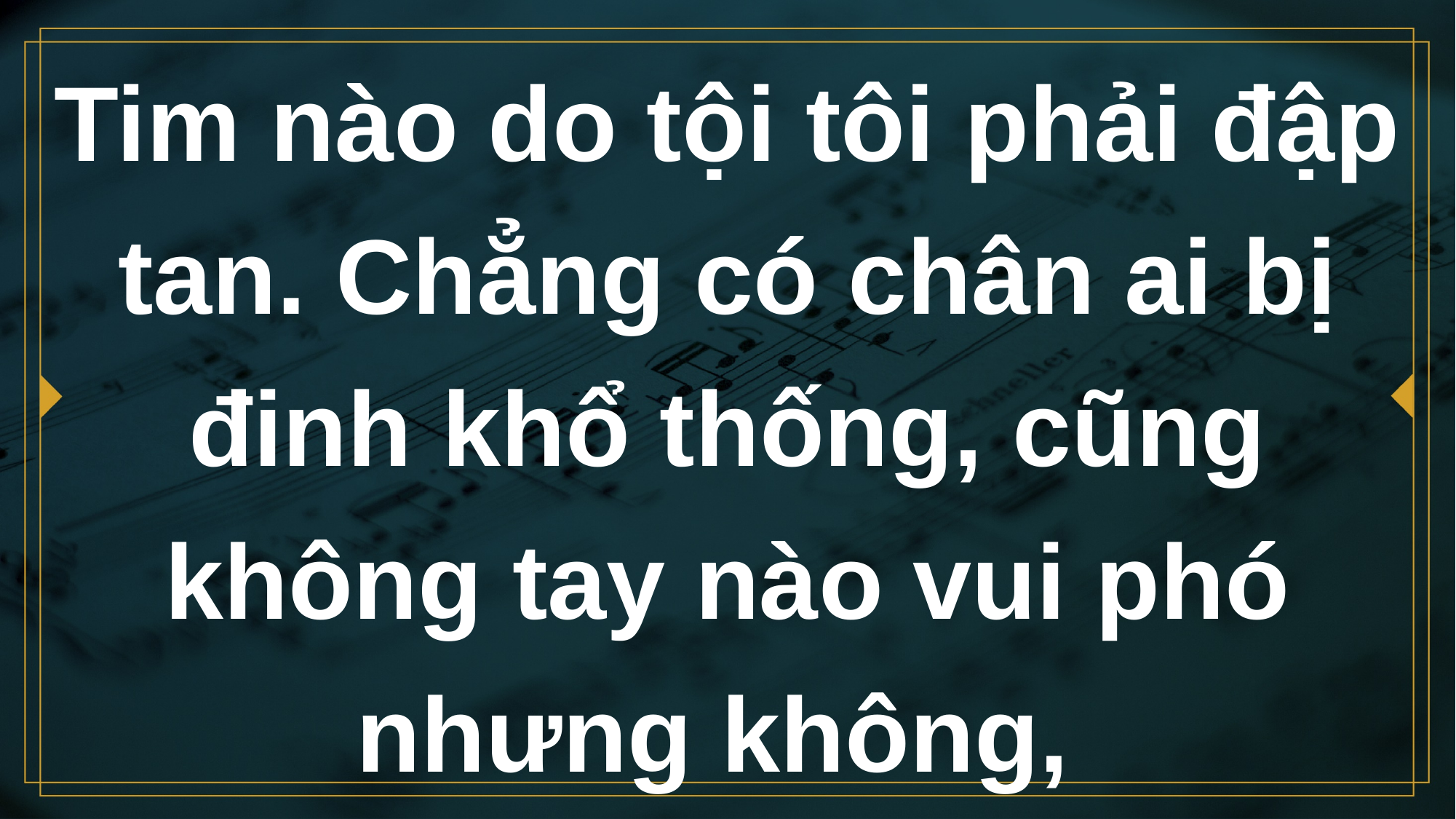

# Tim nào do tội tôi phải đập tan. Chẳng có chân ai bị đinh khổ thống, cũng không tay nào vui phó nhưng không,